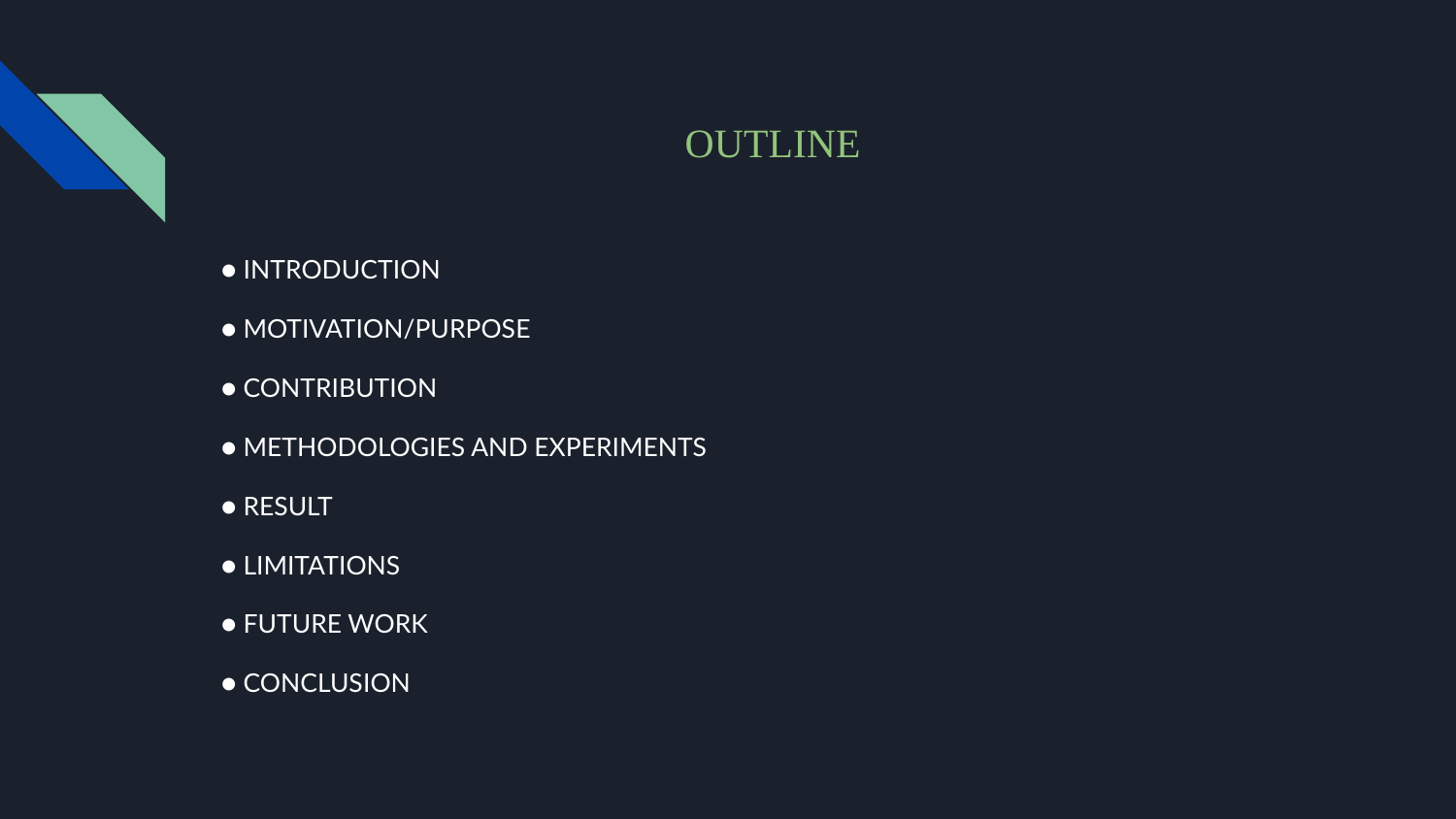

# OUTLINE
● INTRODUCTION
● MOTIVATION/PURPOSE
● CONTRIBUTION
● METHODOLOGIES AND EXPERIMENTS
● RESULT
● LIMITATIONS
● FUTURE WORK
● CONCLUSION